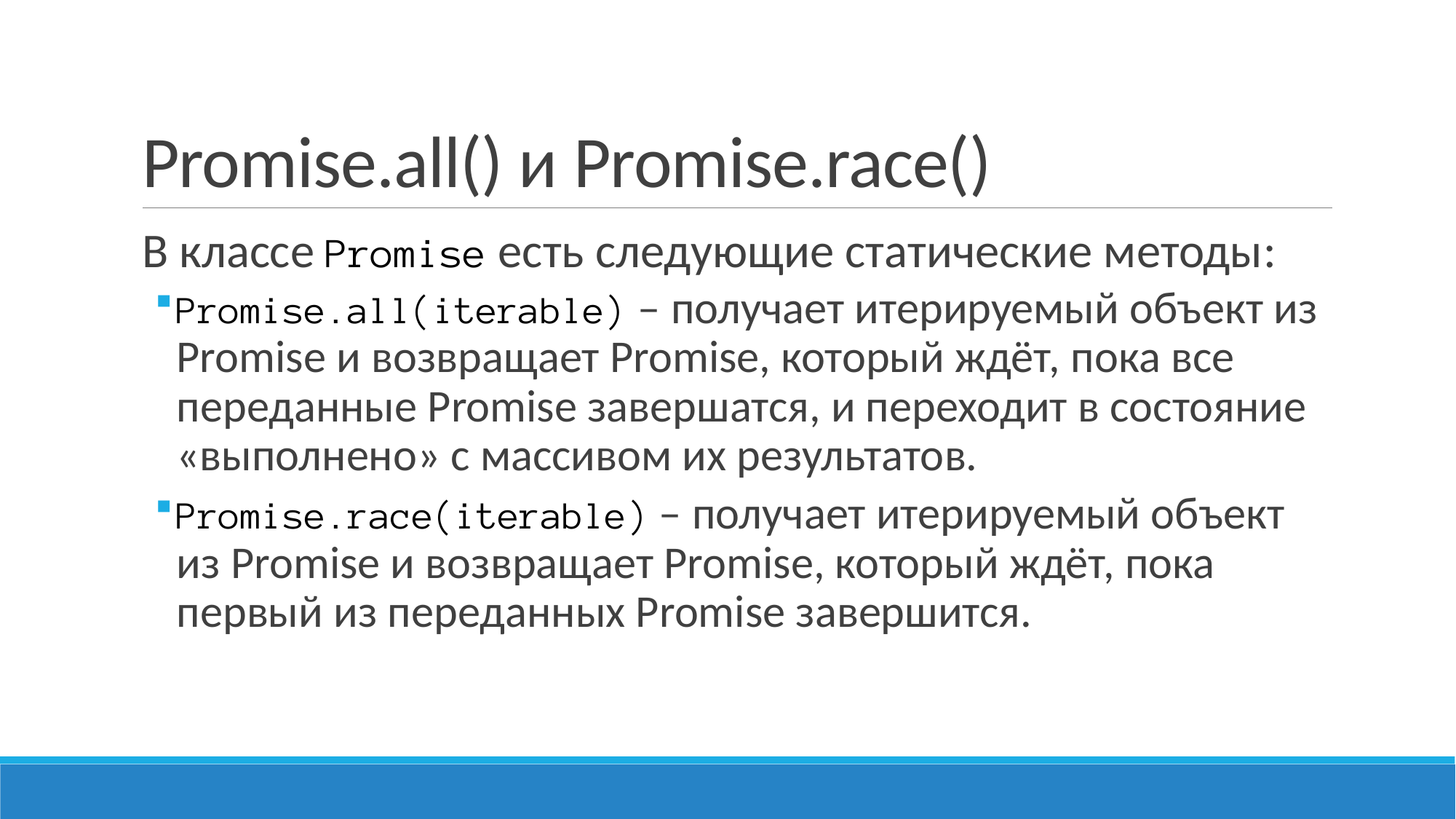

# Promise.all() и Promise.race()
В классе Promise есть следующие статические методы:
Promise.all(iterable) – получает итерируемый объект из Promise и возвращает Promise, который ждёт, пока все переданные Promise завершатся, и переходит в состояние «выполнено» с массивом их результатов.
Promise.race(iterable) – получает итерируемый объект из Promise и возвращает Promise, который ждёт, пока первый из переданных Promise завершится.